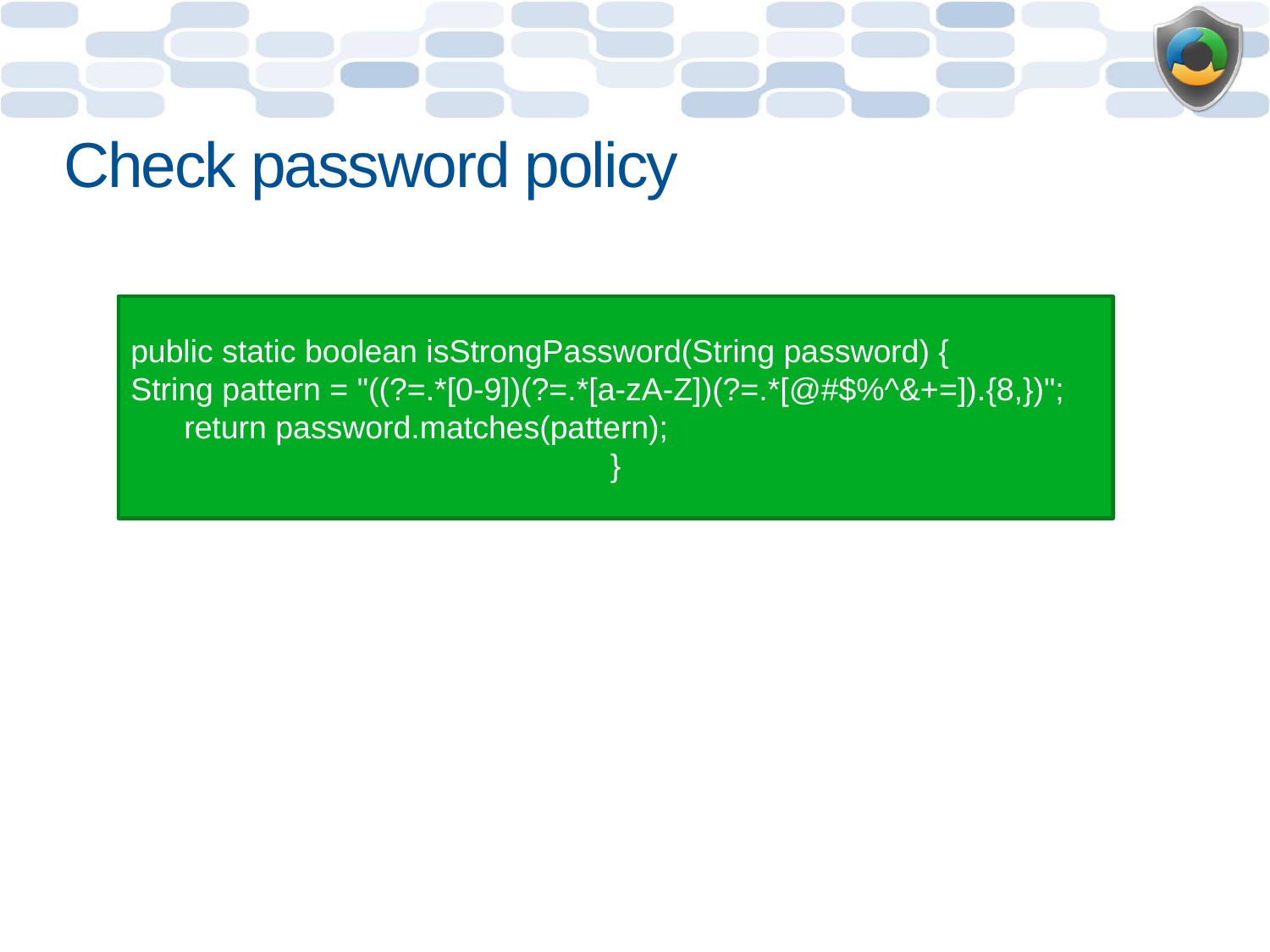

# Check password policy

public static boolean isStrongPassword(String password) {
String pattern = "((?=.*[0-9])(?=.*[a-zA-Z])(?=.*[@#$%^&+=]).{8,})";
      return password.matches(pattern);
}